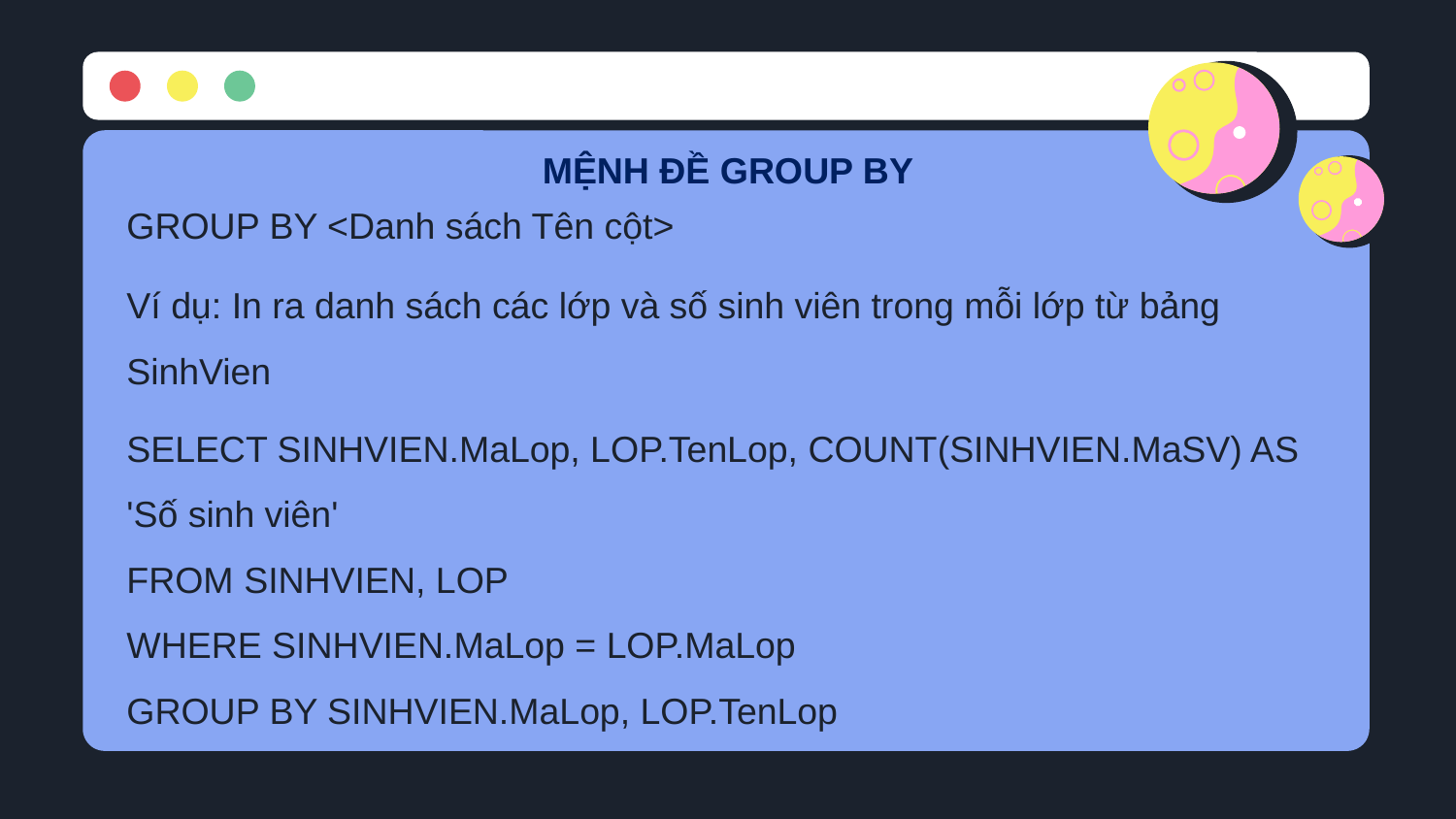

MỆNH ĐỀ GROUP BY
GROUP BY <Danh sách Tên cột>
Ví dụ: In ra danh sách các lớp và số sinh viên trong mỗi lớp từ bảng SinhVien
SELECT SINHVIEN.MaLop, LOP.TenLop, COUNT(SINHVIEN.MaSV) AS 'Số sinh viên'
FROM SINHVIEN, LOP
WHERE SINHVIEN.MaLop = LOP.MaLop
GROUP BY SINHVIEN.MaLop, LOP.TenLop